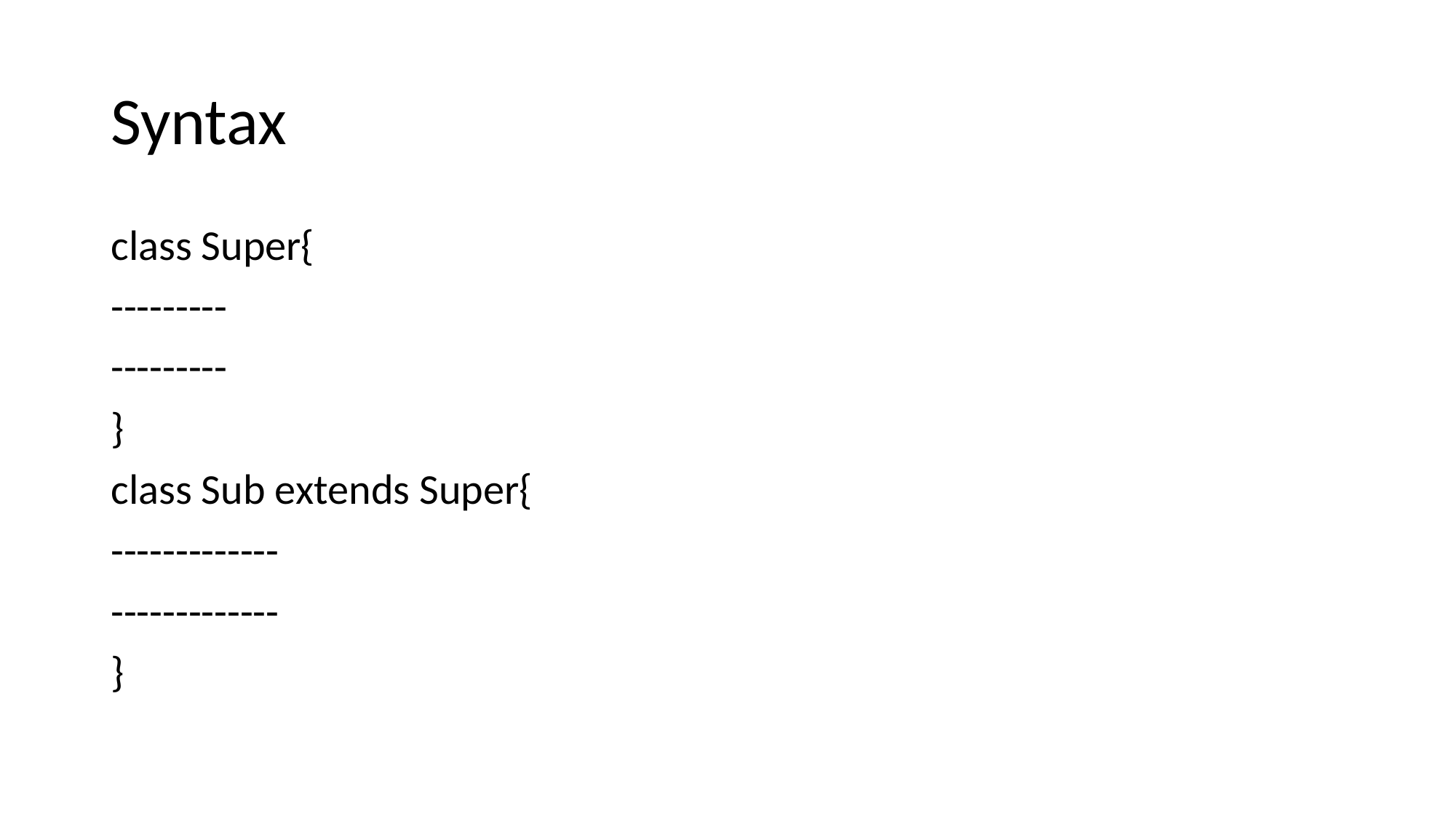

# Syntax
class Super{
---------
---------
}
class Sub extends Super{
-------------
-------------
}